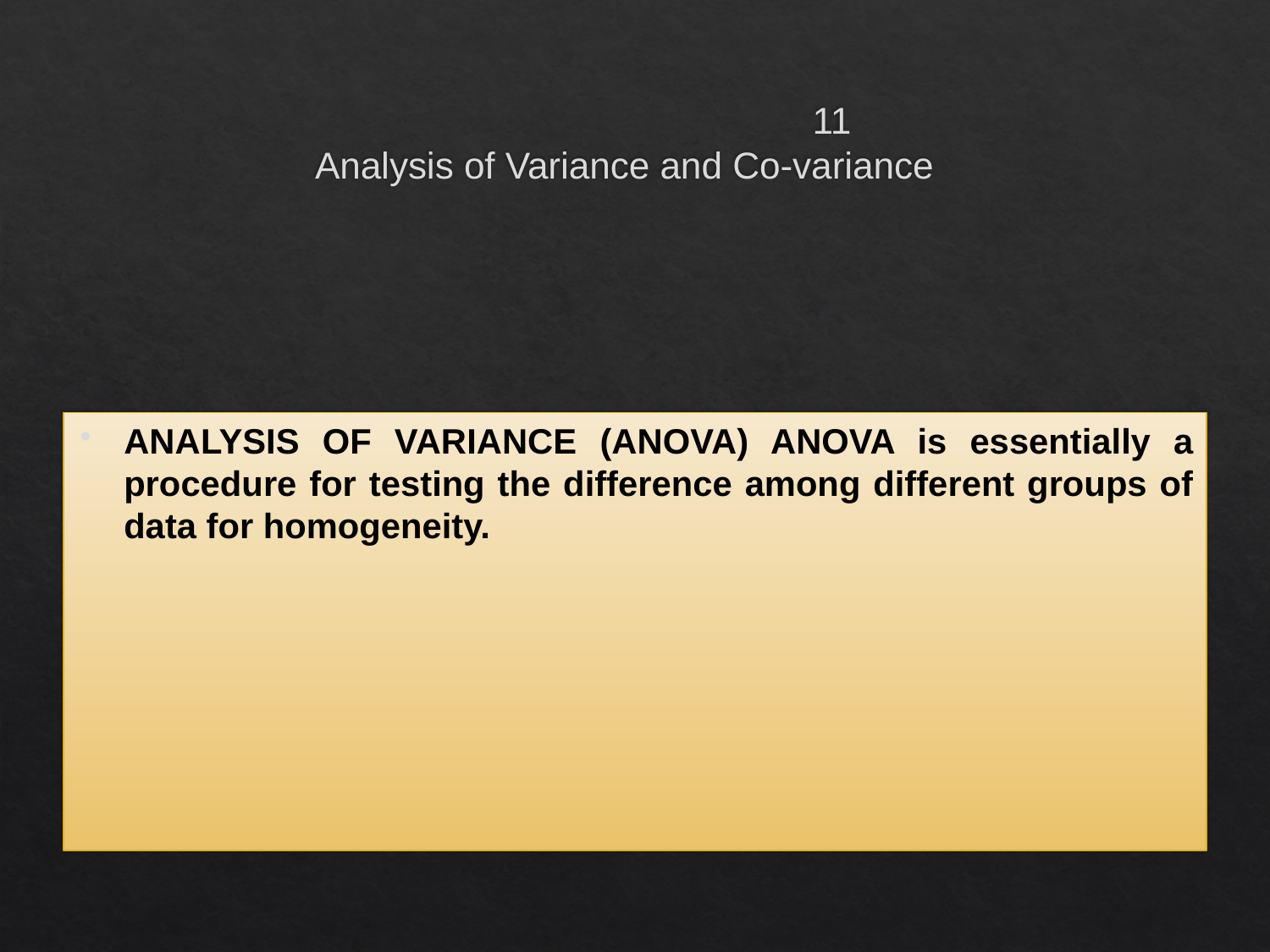

# 11 Analysis of Variance and Co-variance
ANALYSIS OF VARIANCE (ANOVA) ANOVA is essentially a procedure for testing the difference among different groups of data for homogeneity.